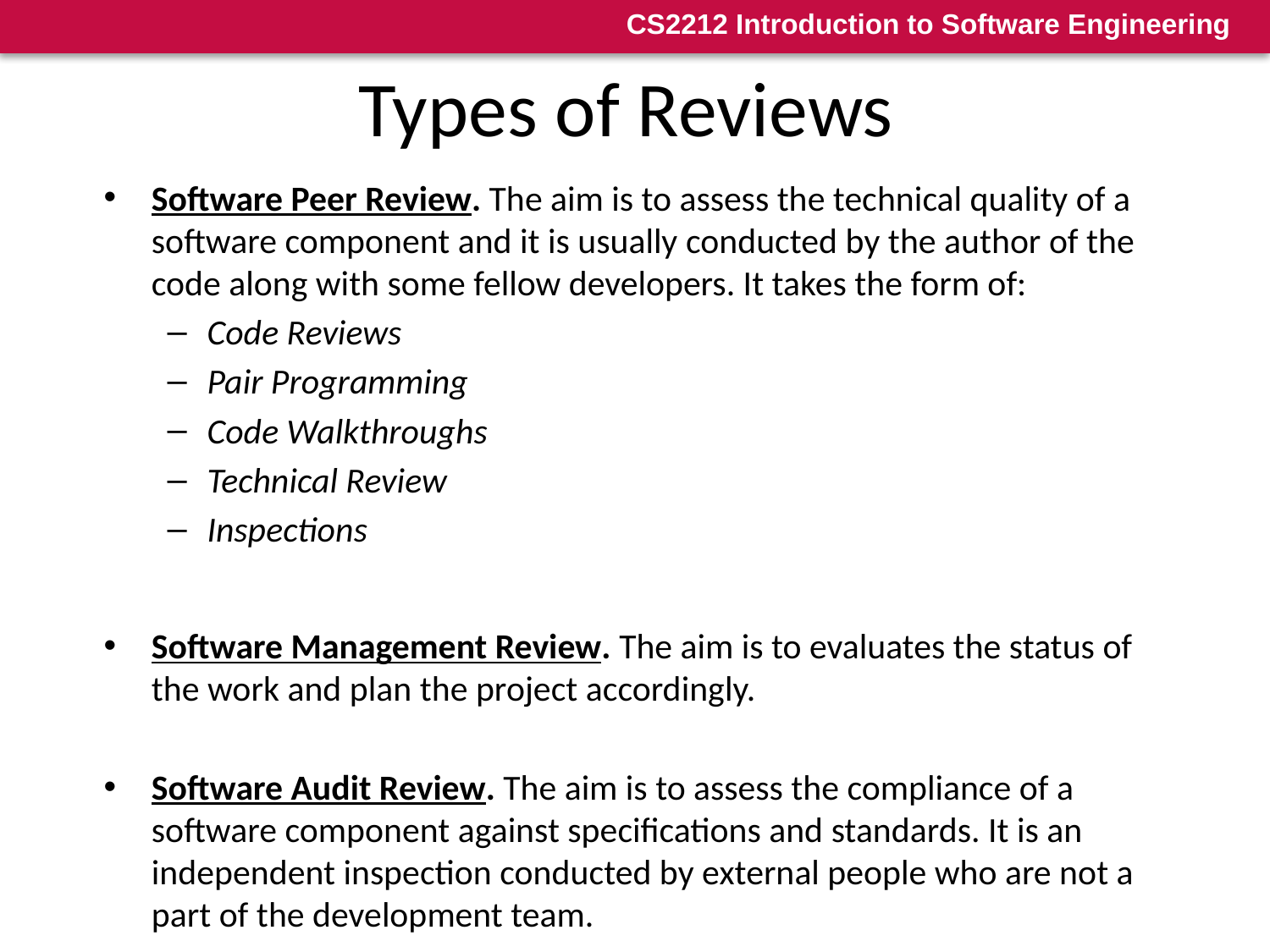

# Types of Reviews
Software Peer Review. The aim is to assess the technical quality of a software component and it is usually conducted by the author of the code along with some fellow developers. It takes the form of:
Code Reviews
Pair Programming
Code Walkthroughs
Technical Review
Inspections

Software Management Review. The aim is to evaluates the status of the work and plan the project accordingly.

Software Audit Review. The aim is to assess the compliance of a software component against specifications and standards. It is an independent inspection conducted by external people who are not a part of the development team.